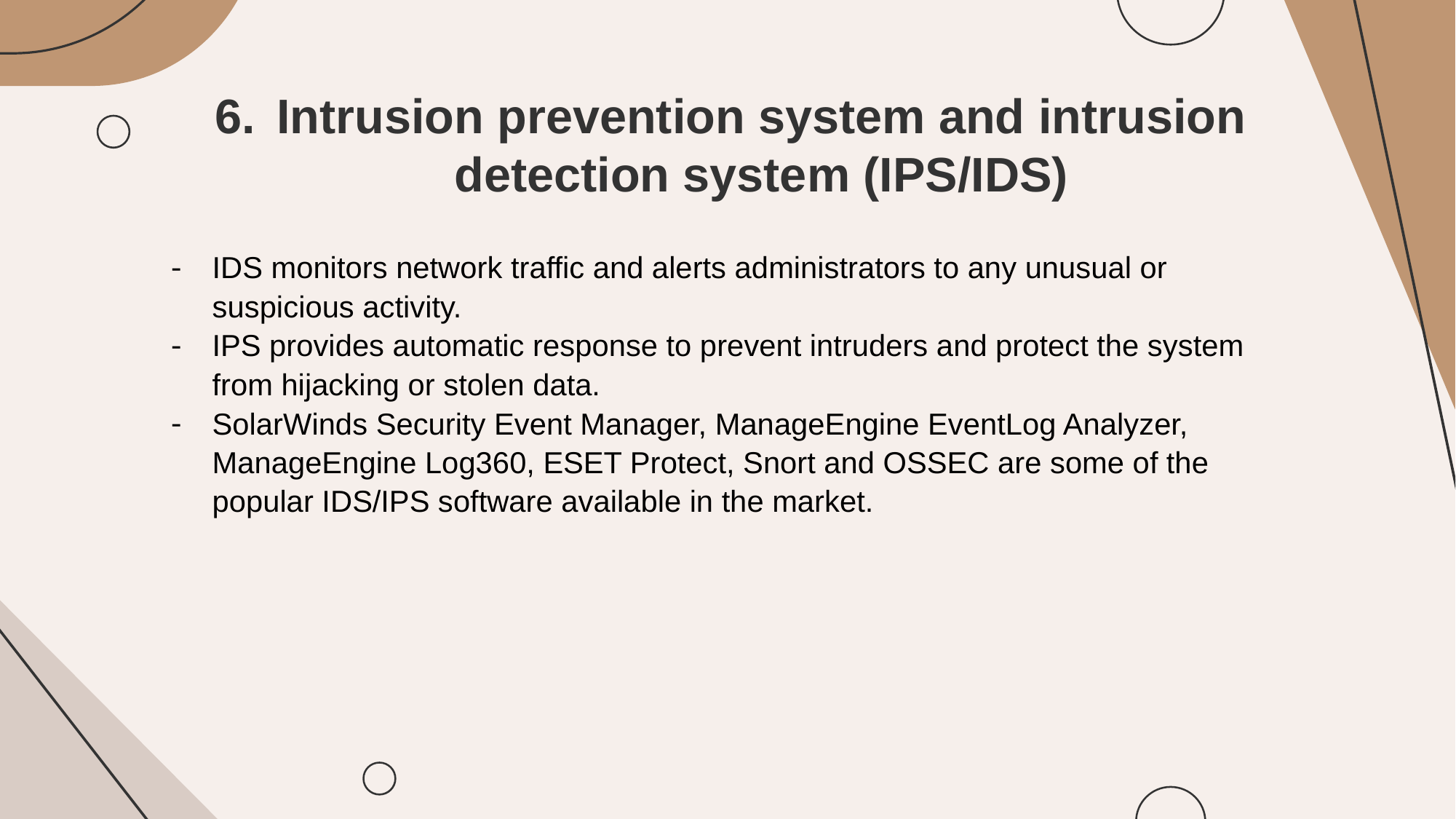

# Intrusion prevention system and intrusion detection system (IPS/IDS)
IDS monitors network traffic and alerts administrators to any unusual or suspicious activity.
IPS provides automatic response to prevent intruders and protect the system from hijacking or stolen data.
SolarWinds Security Event Manager, ManageEngine EventLog Analyzer, ManageEngine Log360, ESET Protect, Snort and OSSEC are some of the popular IDS/IPS software available in the market.